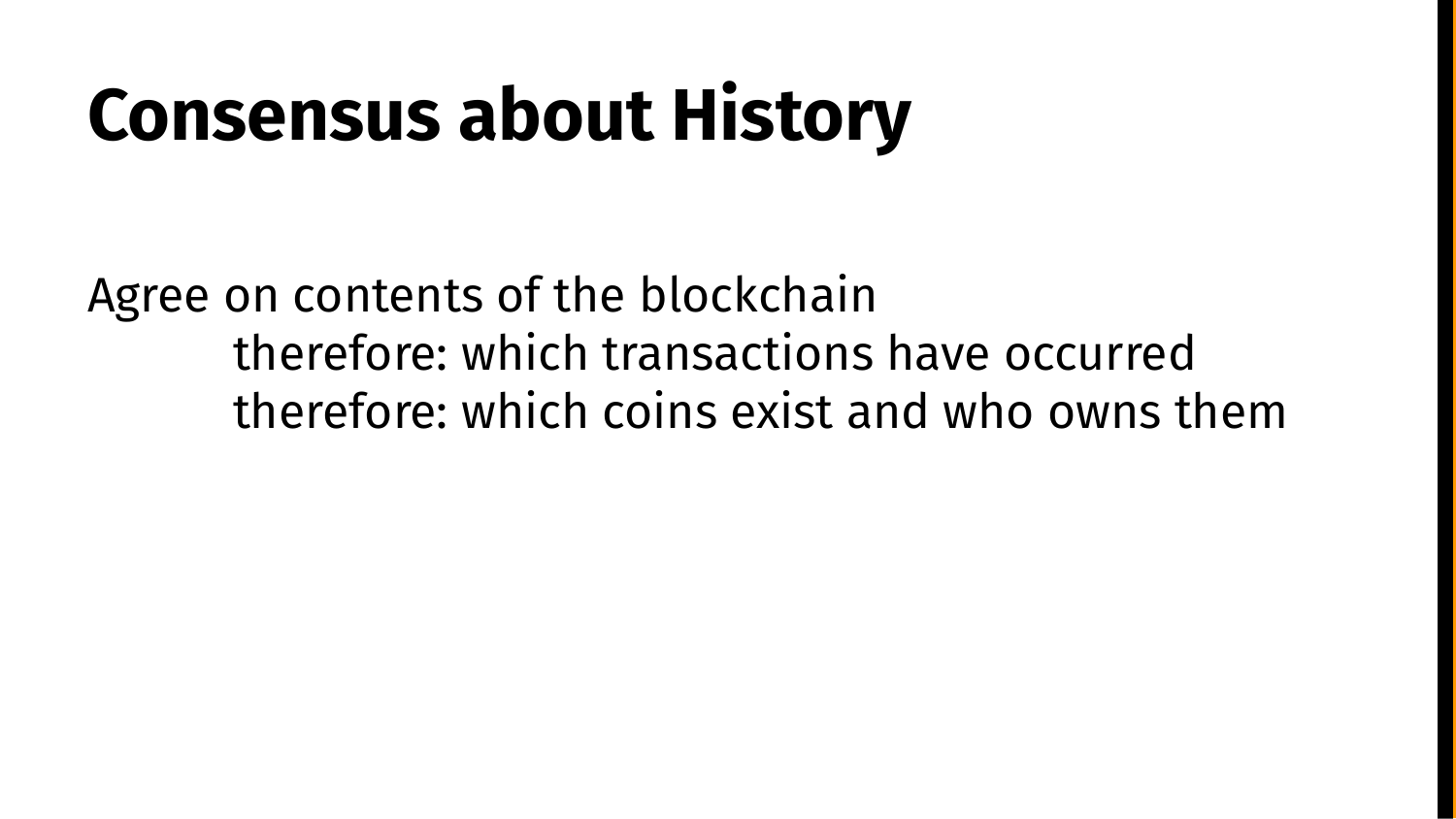

# Consensus about History

Agree on contents of the blockchain
	therefore: which transactions have occurred
	therefore: which coins exist and who owns them